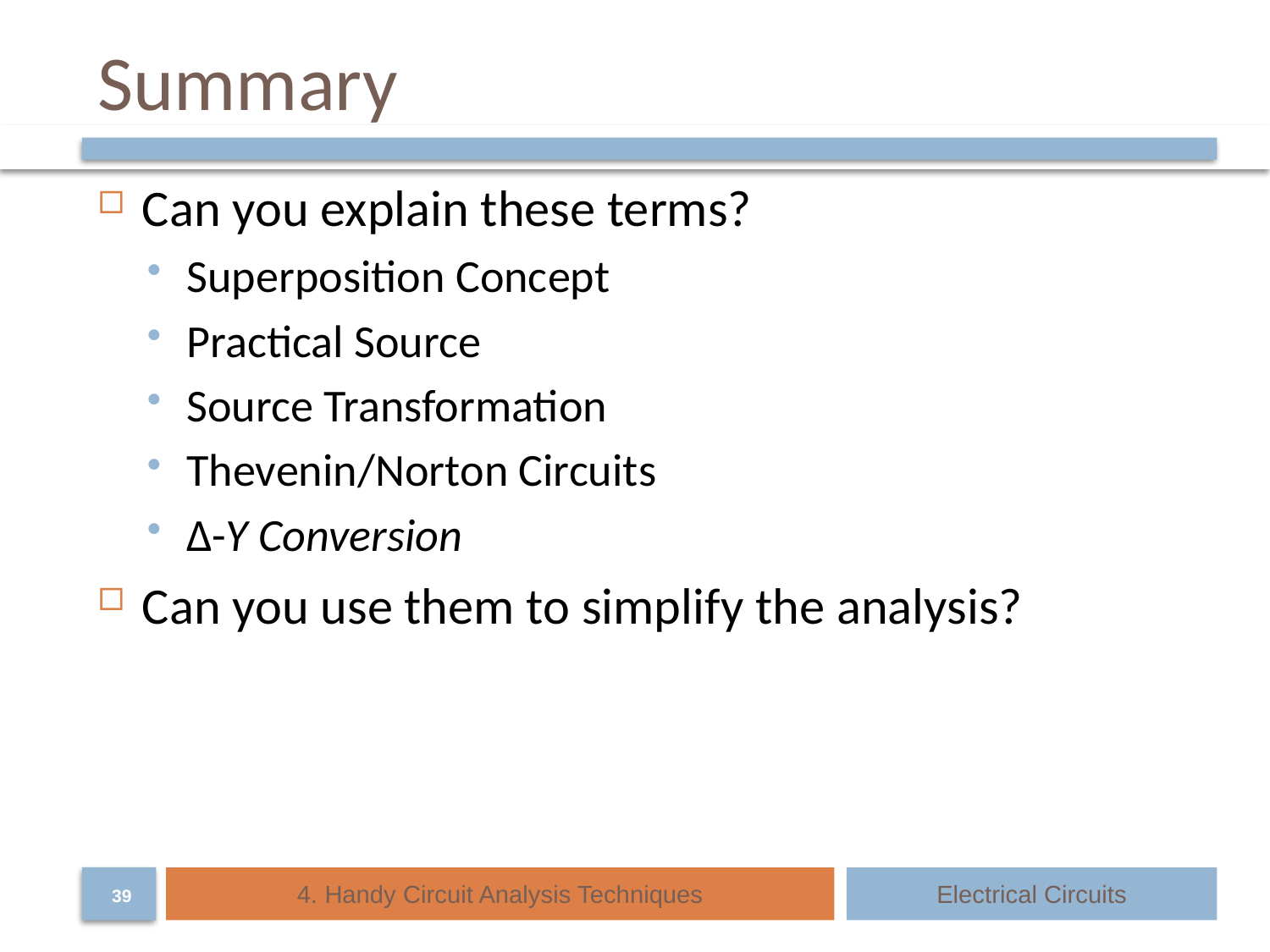

# Summary
Can you explain these terms?
Superposition Concept
Practical Source
Source Transformation
Thevenin/Norton Circuits
Δ-Y Conversion
Can you use them to simplify the analysis?
4. Handy Circuit Analysis Techniques
Electrical Circuits
39